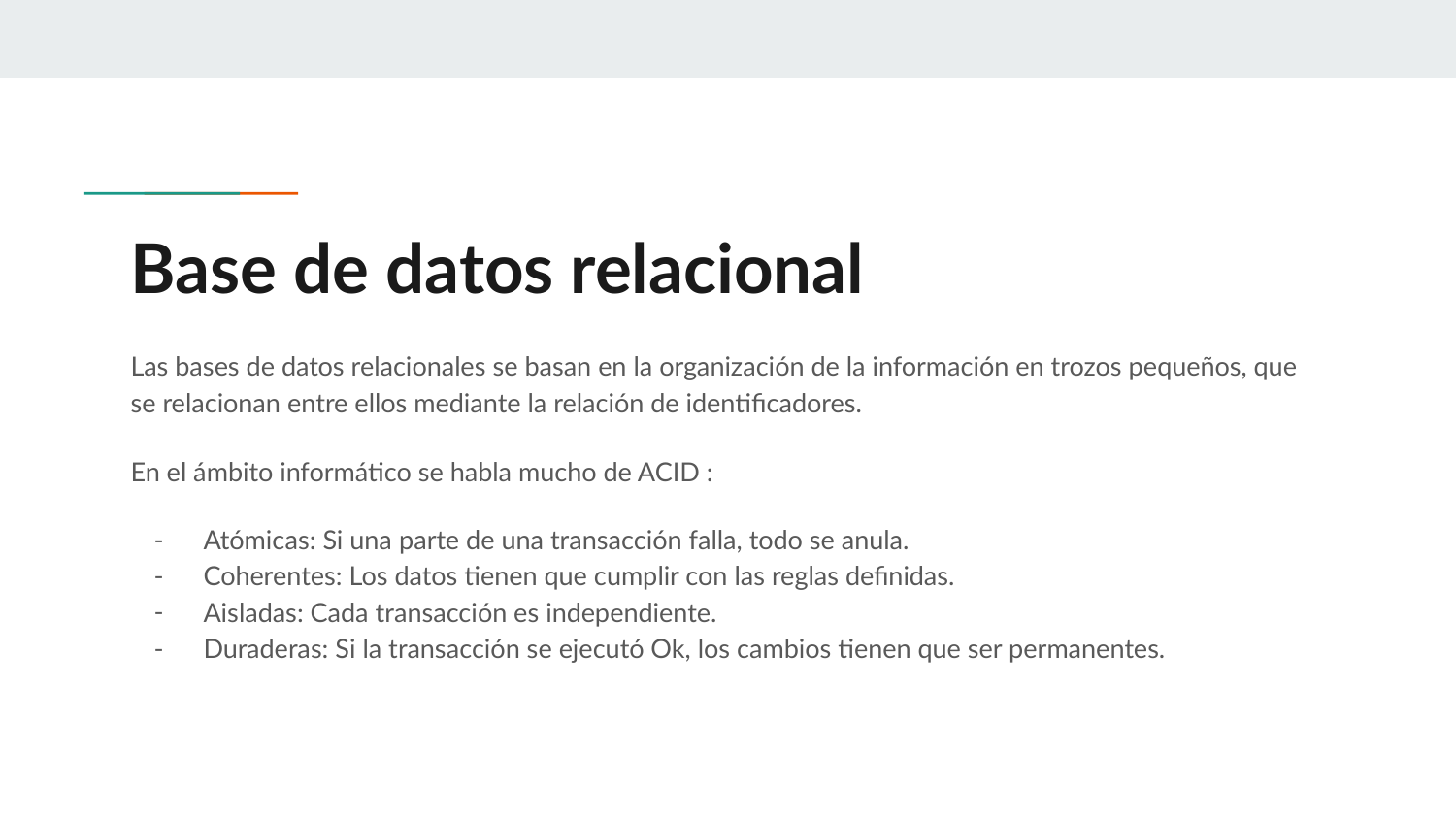

# Base de datos relacional
Las bases de datos relacionales se basan en la organización de la información en trozos pequeños, que se relacionan entre ellos mediante la relación de identificadores.
En el ámbito informático se habla mucho de ACID :
Atómicas: Si una parte de una transacción falla, todo se anula.
Coherentes: Los datos tienen que cumplir con las reglas definidas.
Aisladas: Cada transacción es independiente.
Duraderas: Si la transacción se ejecutó Ok, los cambios tienen que ser permanentes.